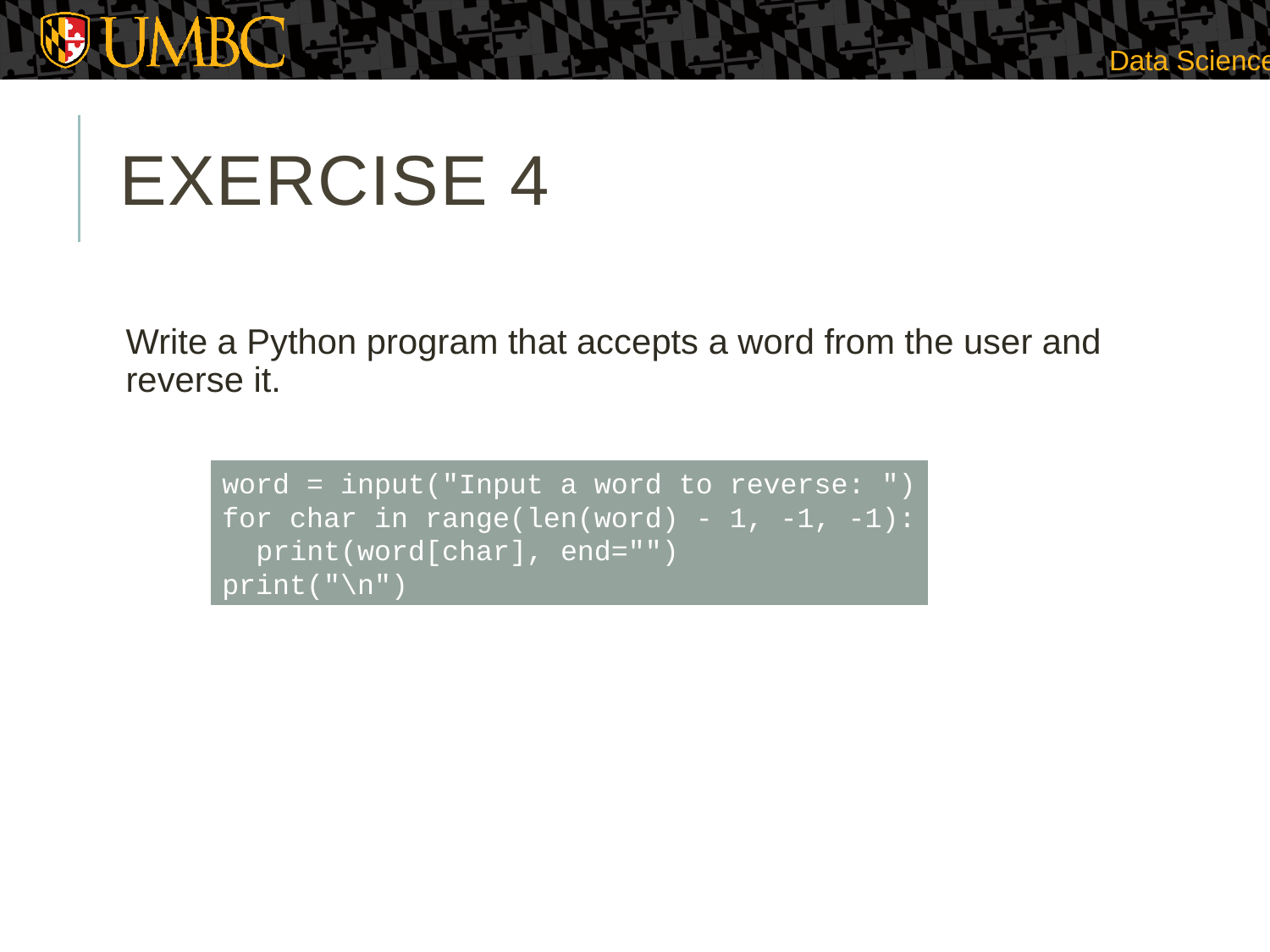

# EXERCISE 4
Write a Python program that accepts a word from the user and reverse it.
word = input("Input a word to reverse: ")
for char in range(len(word) - 1, -1, -1):
  print(word[char], end="")
print("\n")